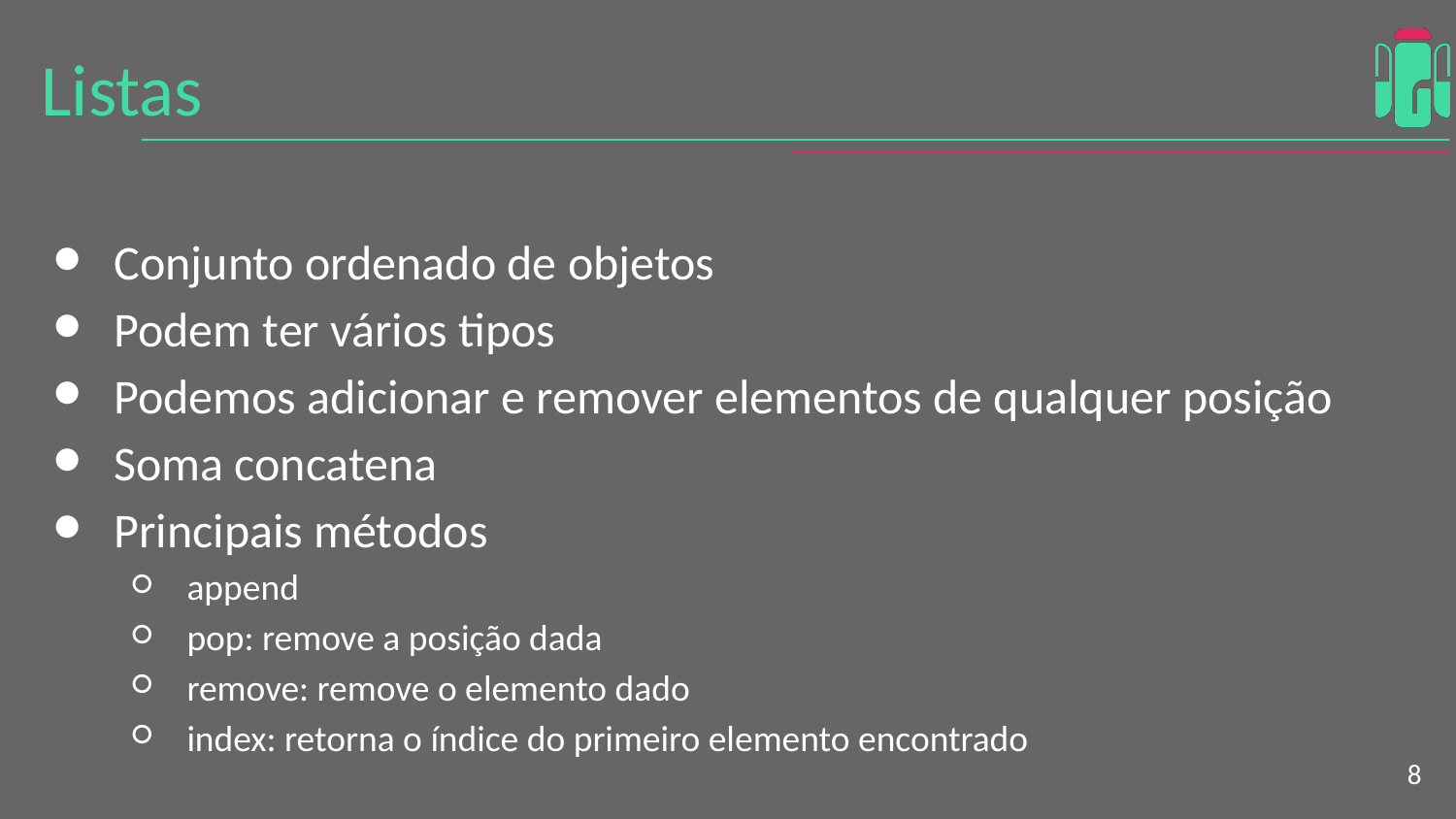

# Listas
Conjunto ordenado de objetos
Podem ter vários tipos
Podemos adicionar e remover elementos de qualquer posição
Soma concatena
Principais métodos
append
pop: remove a posição dada
remove: remove o elemento dado
index: retorna o índice do primeiro elemento encontrado

8